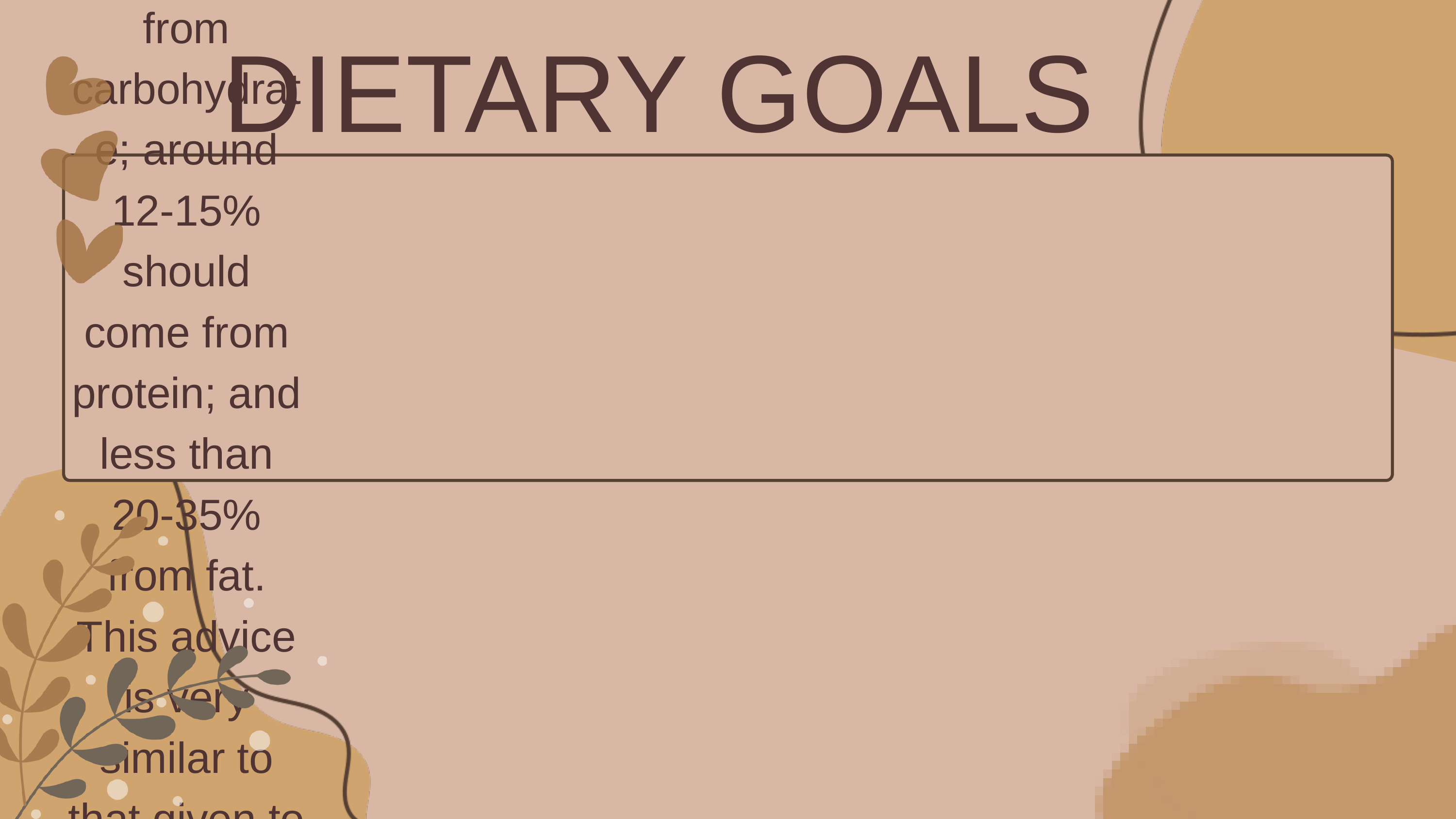

DIETARY GOALS

As a rule, dancers are advised that their overall diet should take at least 50-65% of its energy from carbohydrate; around 12-15% should come from protein; and less than 20-35% from fat. This advice is very similar to that given to other elite sportspeople.